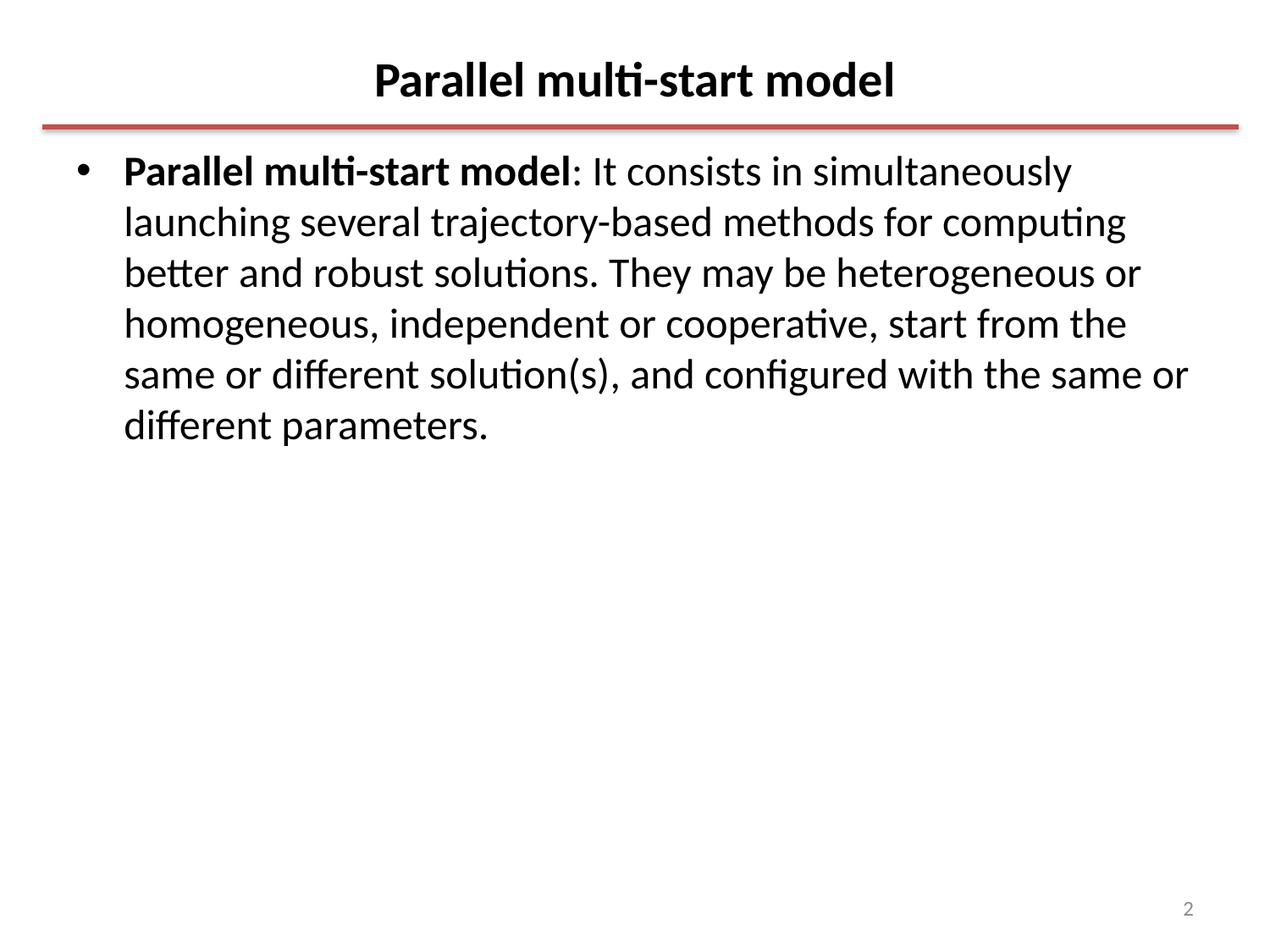

# Parallel multi-start model
Parallel multi-start model: It consists in simultaneously launching several trajectory-based methods for computing better and robust solutions. They may be heterogeneous or homogeneous, independent or cooperative, start from the same or different solution(s), and configured with the same or different parameters.

2